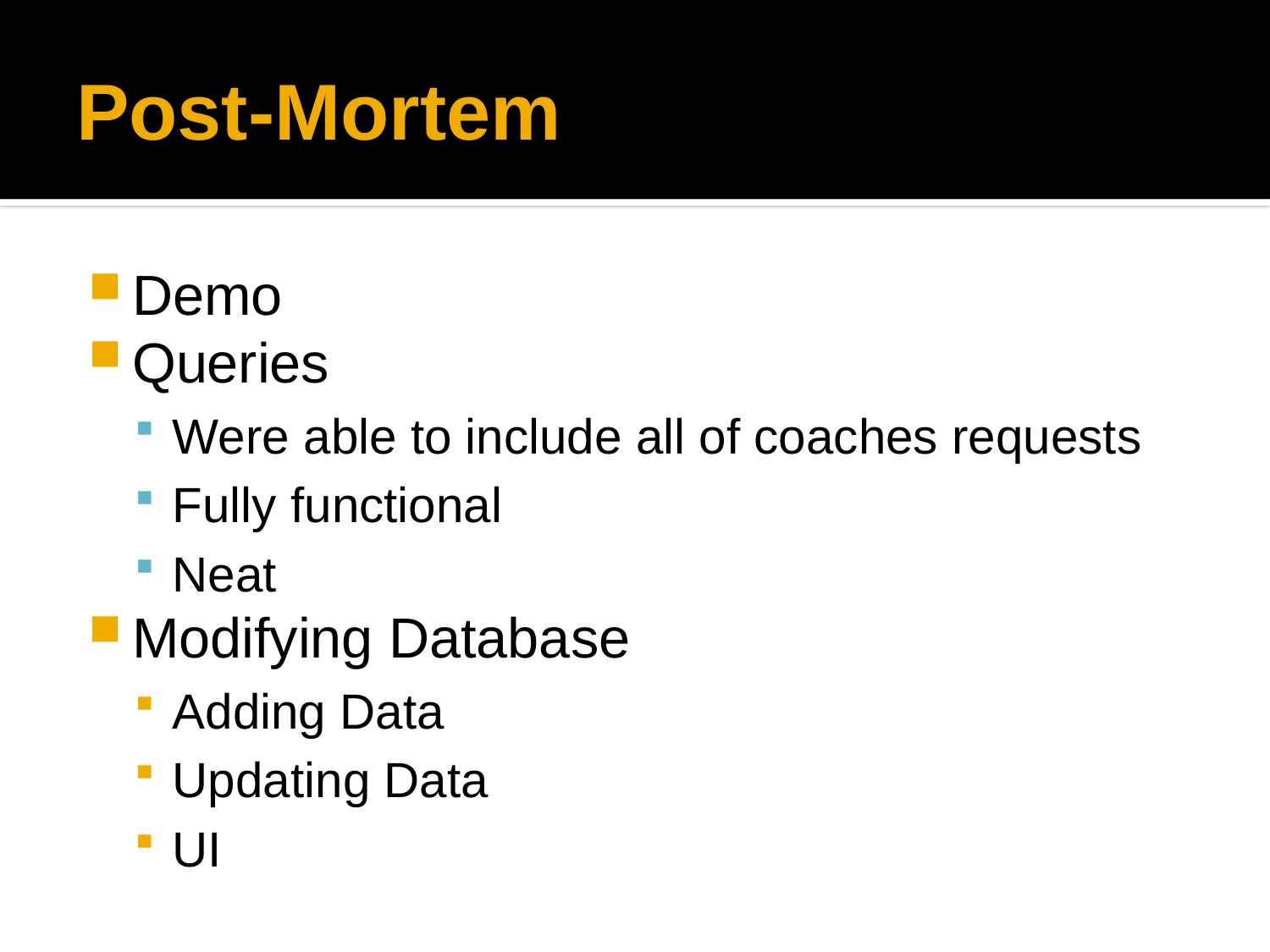

# Post-Mortem
Demo
Queries
Were able to include all of coaches requests
Fully functional
Neat
Modifying Database
Adding Data
Updating Data
UI